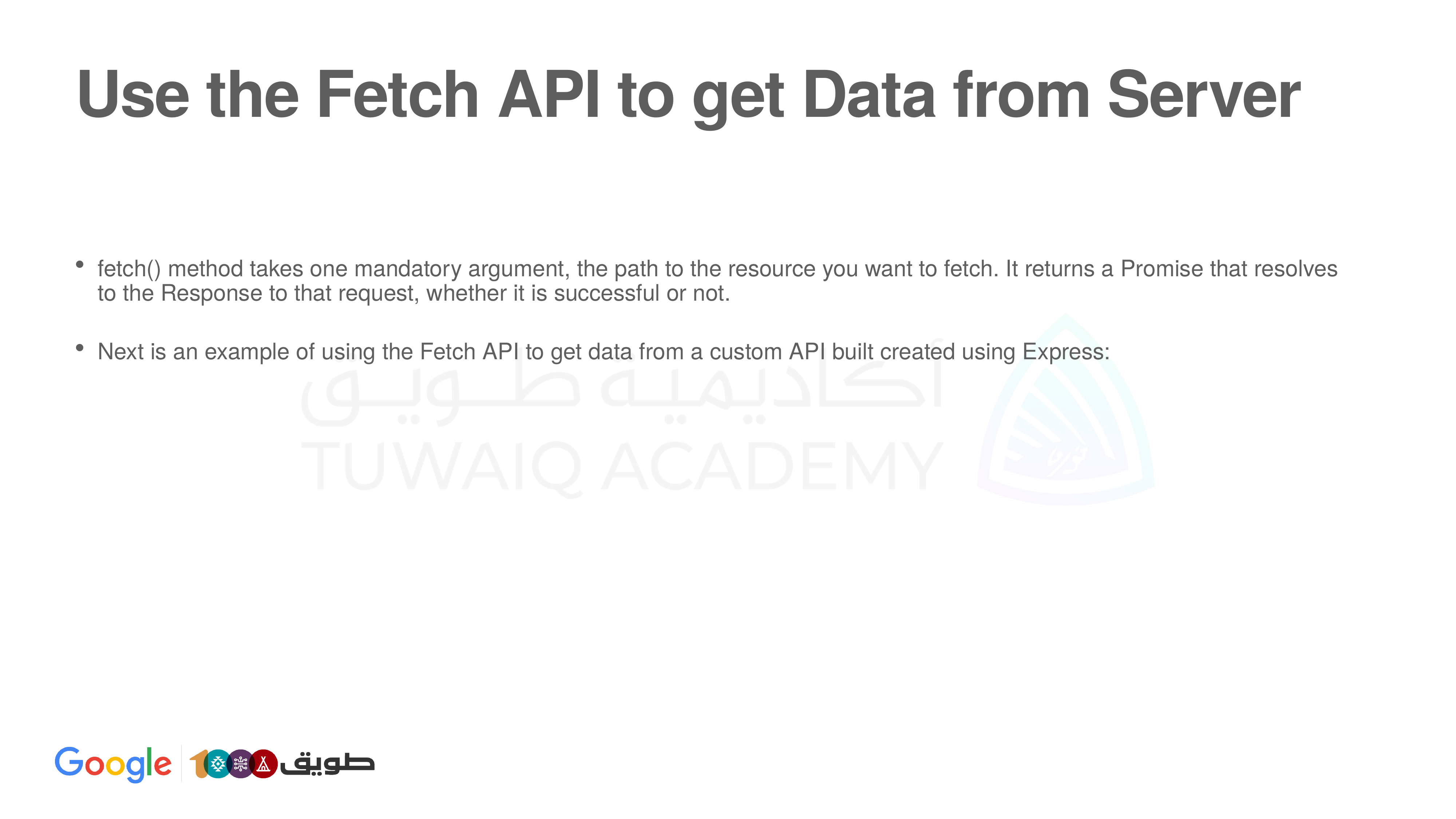

# Use the Fetch API to get Data from Server

fetch() method takes one mandatory argument, the path to the resource you want to fetch. It returns a Promise that resolves to the Response to that request, whether it is successful or not.
Next is an example of using the Fetch API to get data from a custom API built created using Express: